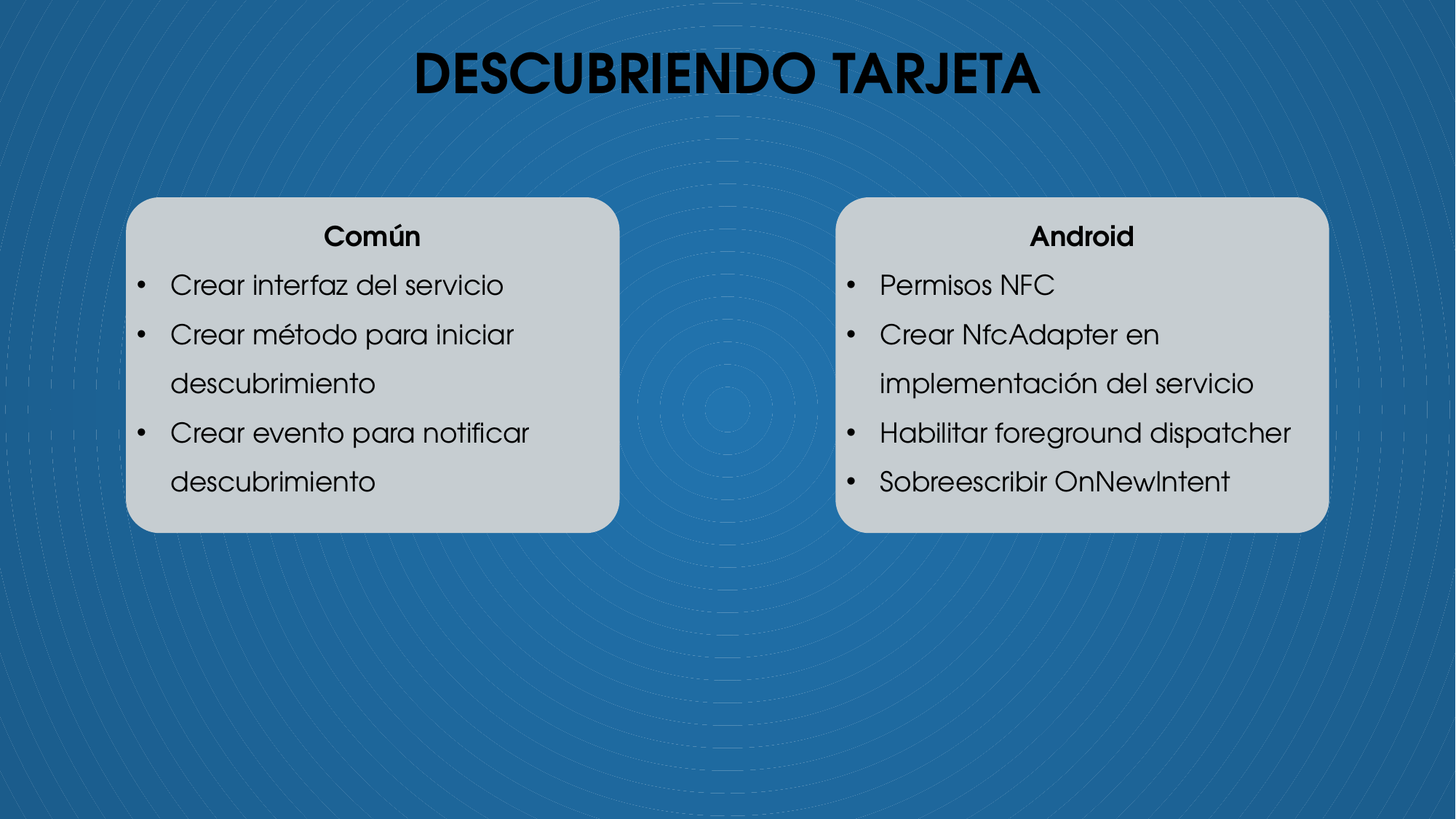

# DESCUBRIENDO TARJETA

Común
Crear interfaz del servicio
Crear método para iniciar descubrimiento
Crear evento para notificar descubrimiento
Android
Permisos NFC
Crear NfcAdapter en implementación del servicio
Habilitar foreground dispatcher
Sobreescribir OnNewIntent